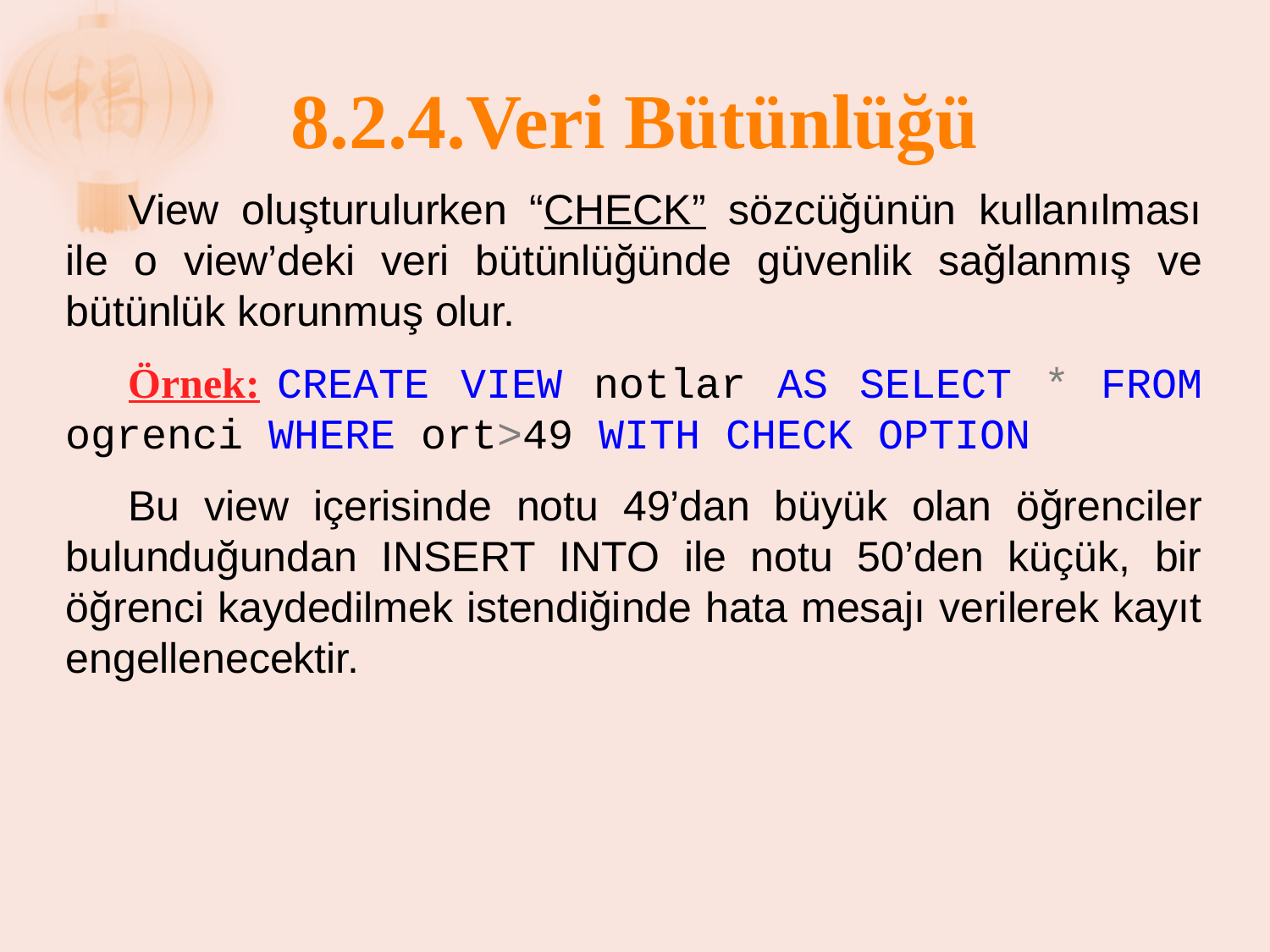

# 8.2.4.Veri Bütünlüğü
View oluşturulurken “CHECK” sözcüğünün kullanılması ile o view’deki veri bütünlüğünde güvenlik sağlanmış ve bütünlük korunmuş olur.

Örnek: CREATE VIEW notlar AS SELECT * FROM ogrenci WHERE ort>49 WITH CHECK OPTION

Bu view içerisinde notu 49’dan büyük olan öğrenciler bulunduğundan INSERT INTO ile notu 50’den küçük, bir öğrenci kaydedilmek istendiğinde hata mesajı verilerek kayıt engellenecektir.